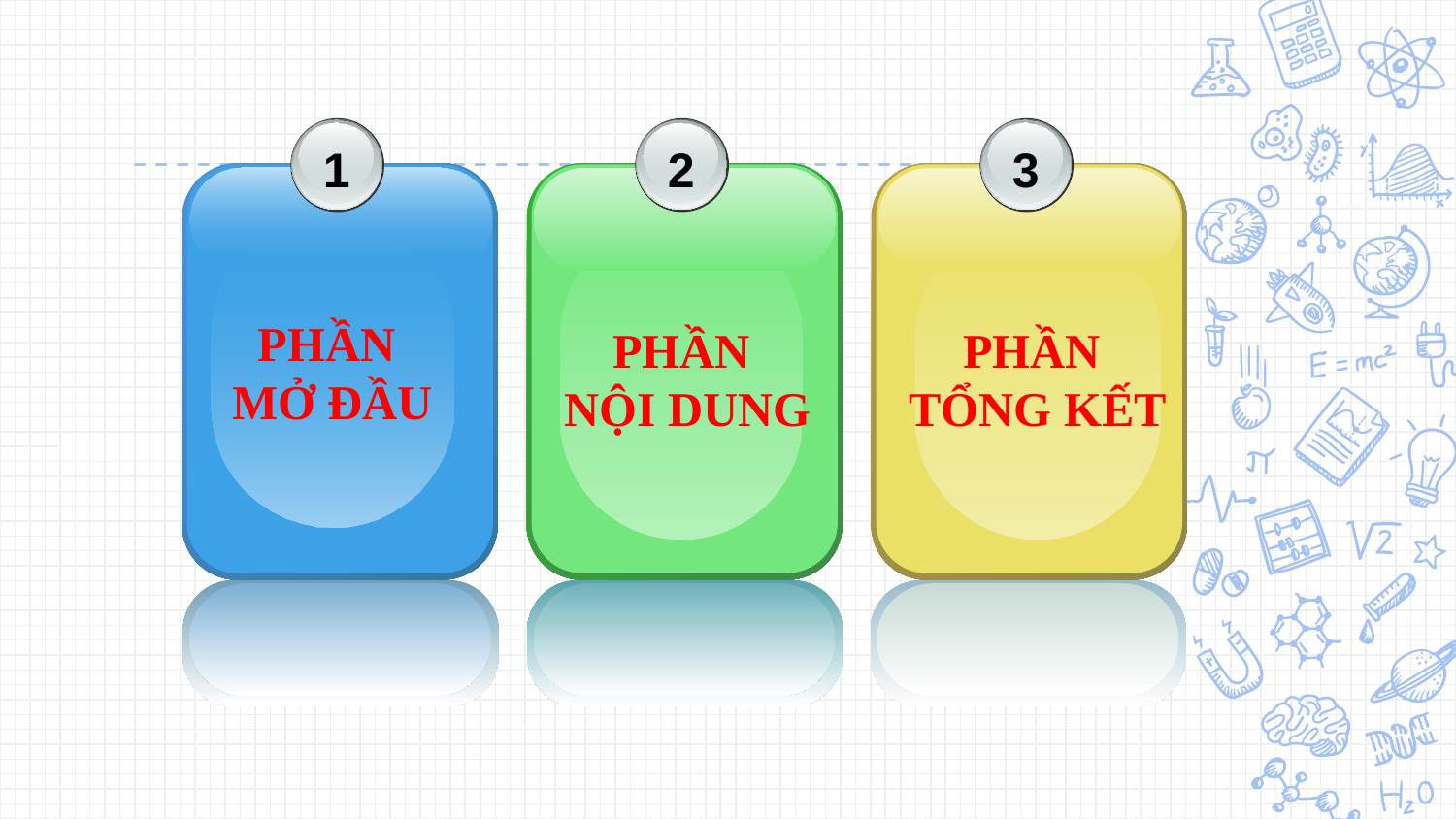

1
2
3

PHẦN
MỞ ĐẦU
PHẦN
TỔNG KẾT
PHẦN
 NỘI DUNG